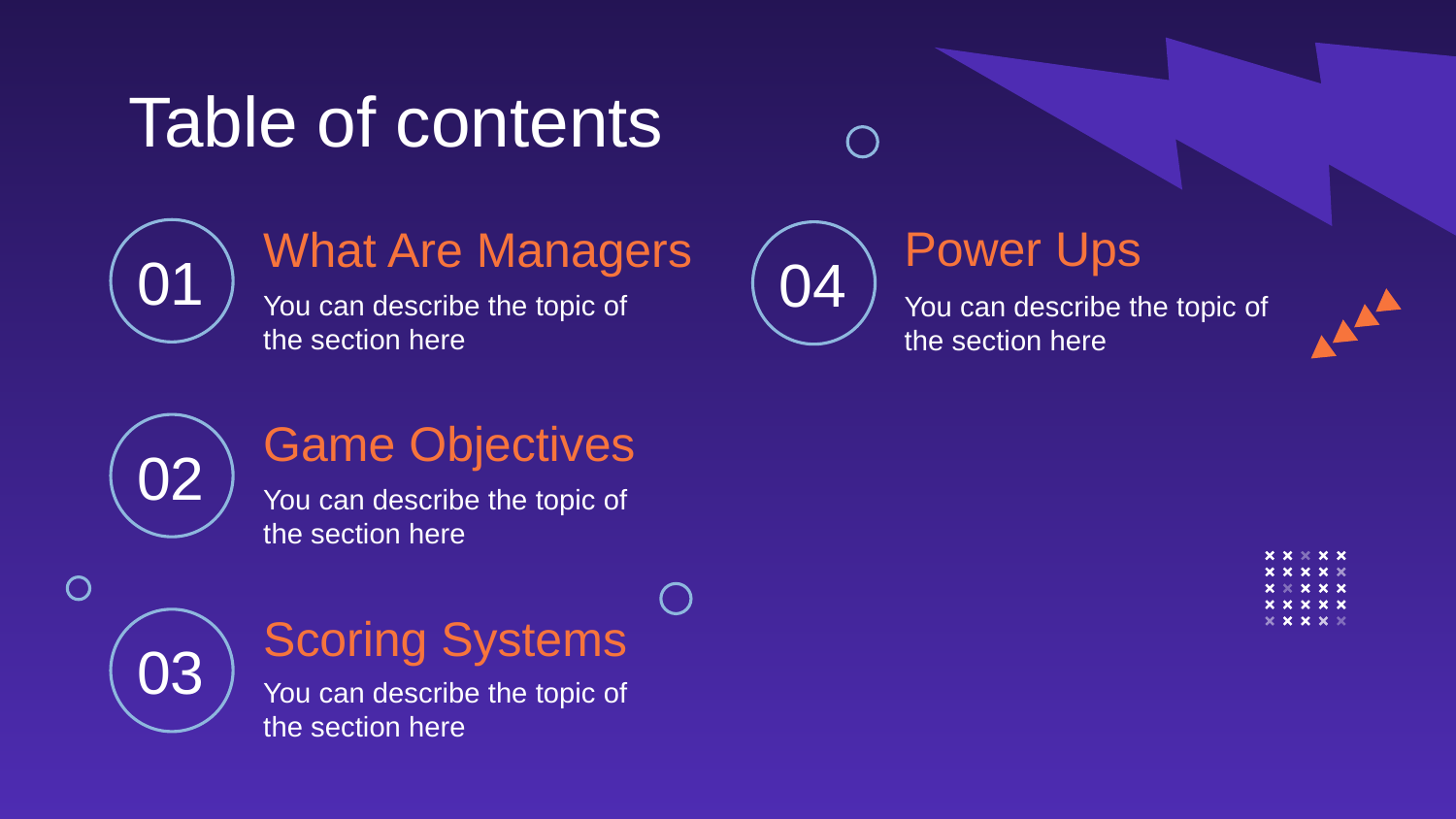

Table of contents

01
04

Power Ups
# What Are Managers

You can describe the topic of the section here
You can describe the topic of the section here
02

Game Objectives
You can describe the topic of the section here
03

Scoring Systems
You can describe the topic of the section here